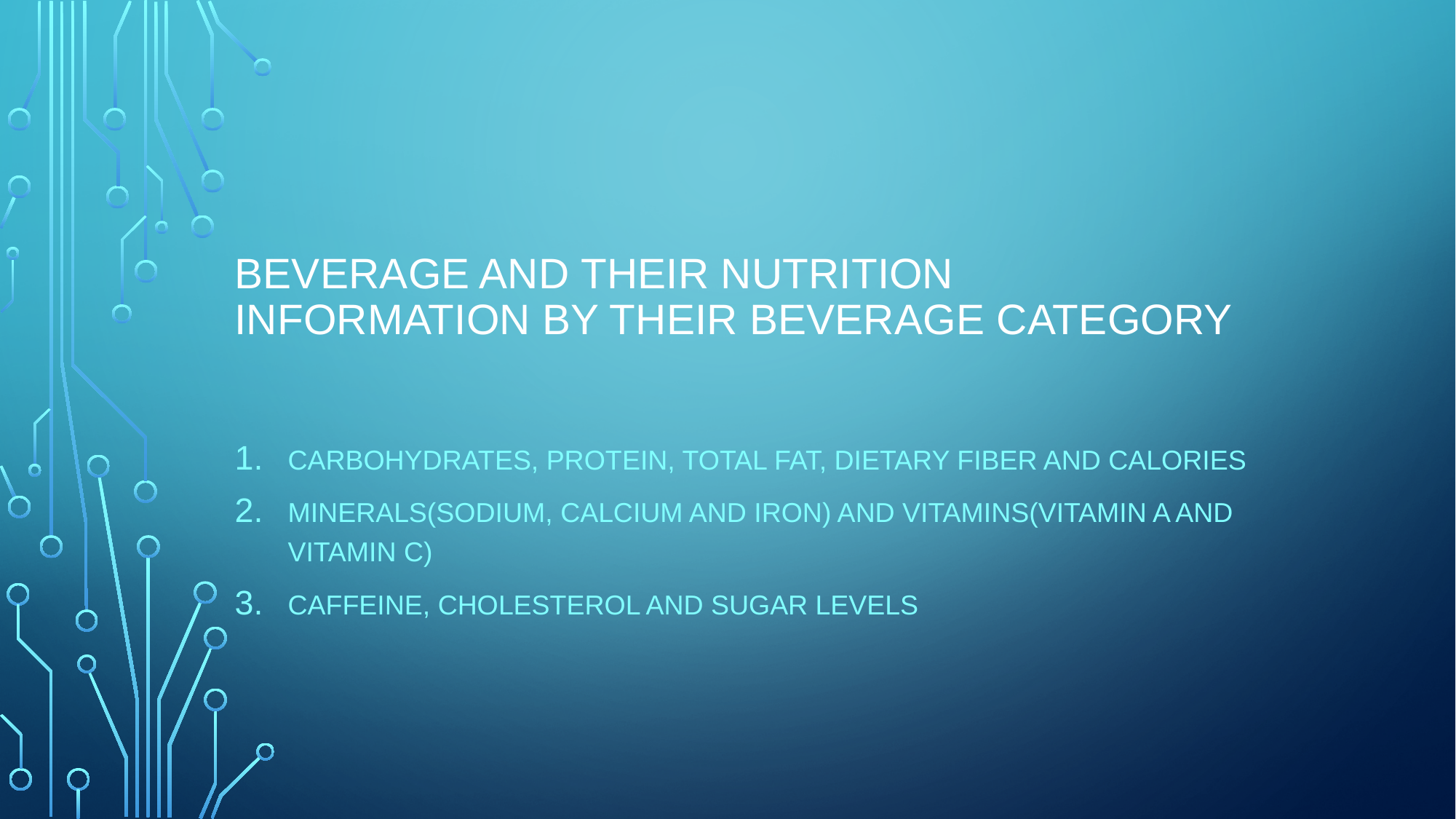

# Beverage and their nutrition information by their beverage category
Carbohydrates, Protein, Total Fat, Dietary Fiber and Calories
Minerals(Sodium, Calcium and Iron) and Vitamins(Vitamin A and Vitamin C)
Caffeine, Cholesterol and Sugar Levels